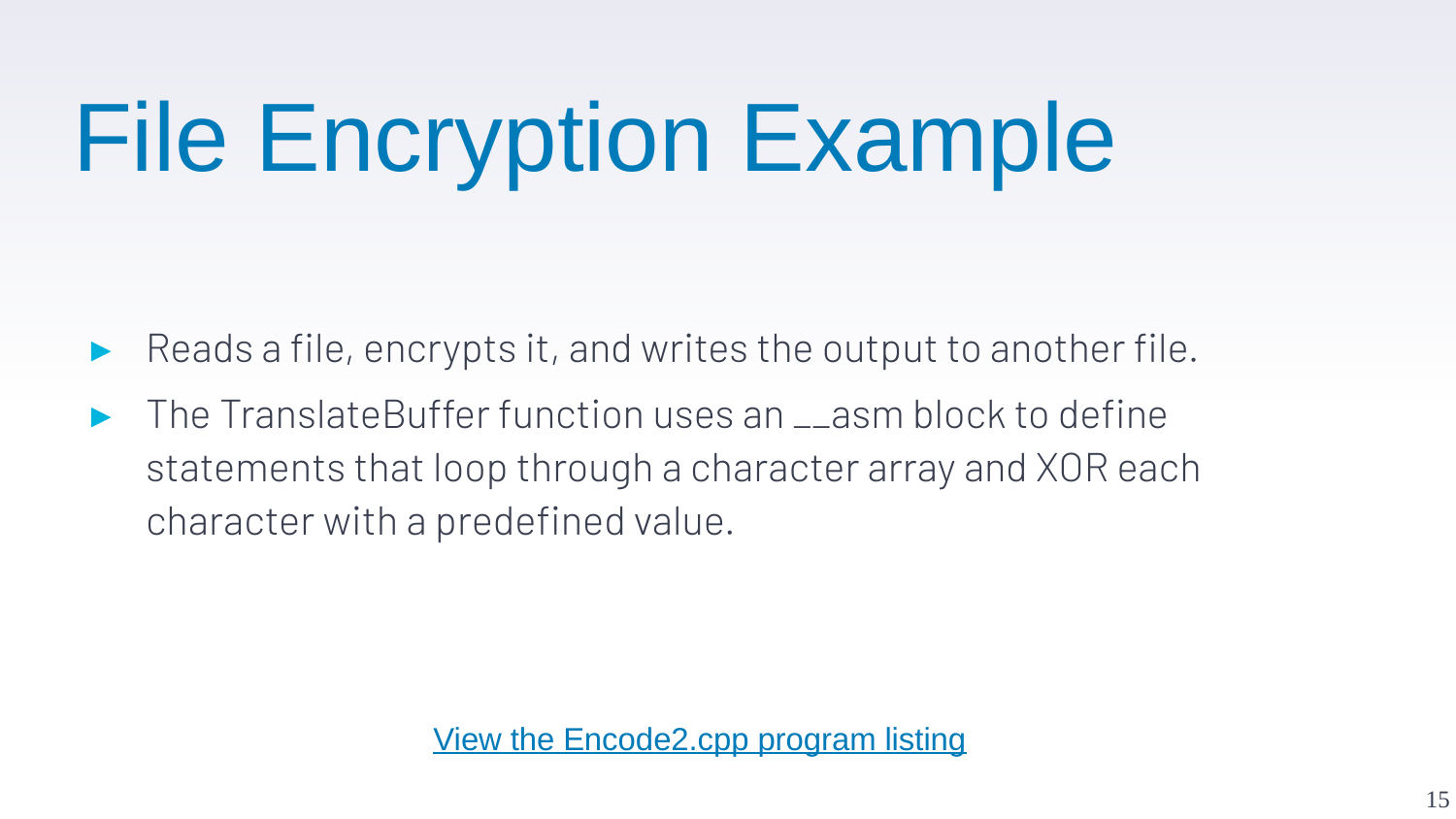

# File Encryption Example
Reads a file, encrypts it, and writes the output to another file.
The TranslateBuffer function uses an __asm block to define statements that loop through a character array and XOR each character with a predefined value.
View the Encode2.cpp program listing
15